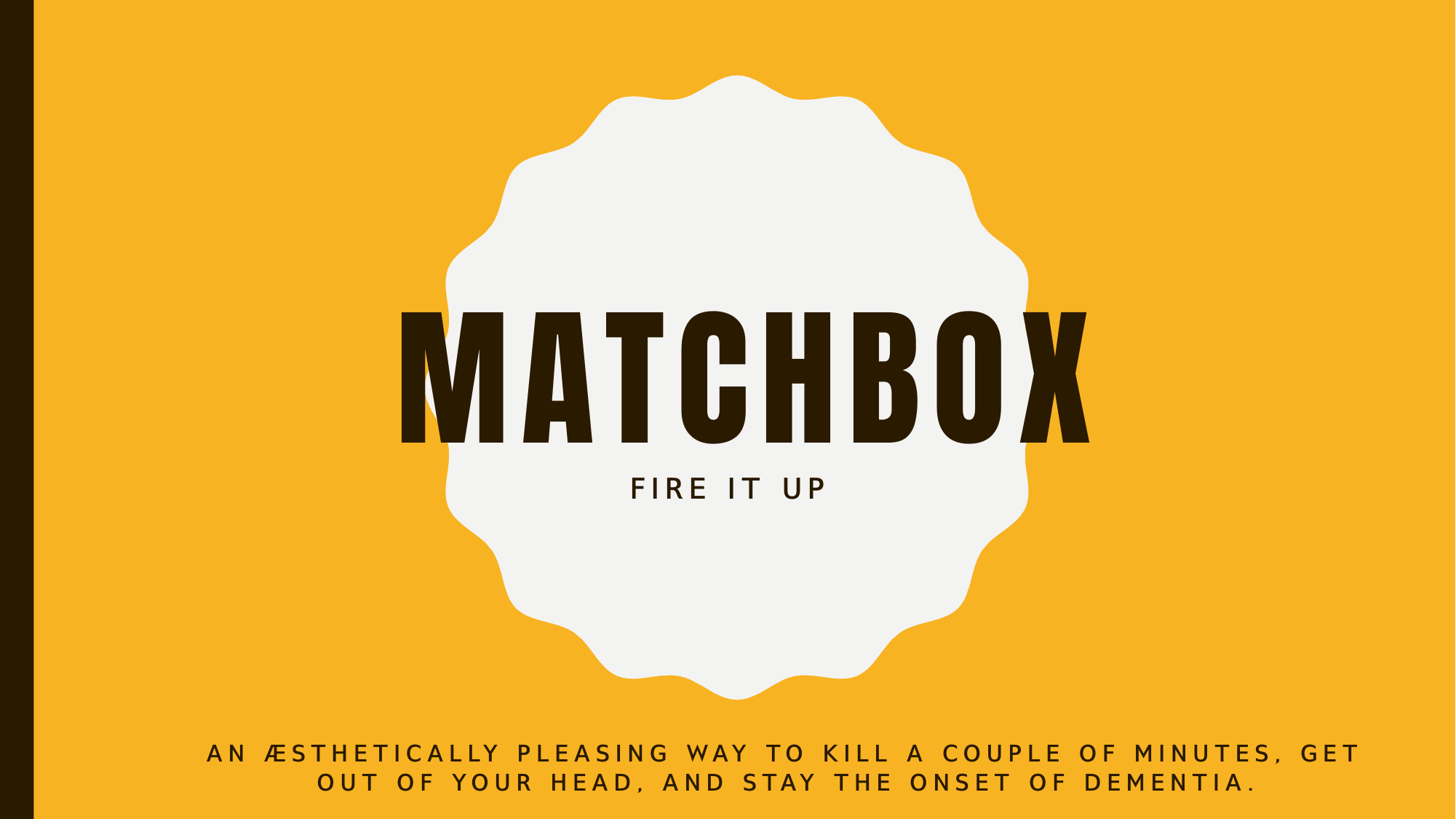

# Matchbox
fire it up
An aesthetically pleasing way to kill a couple of minutes, get out of your head, and stay the onset of dementia.